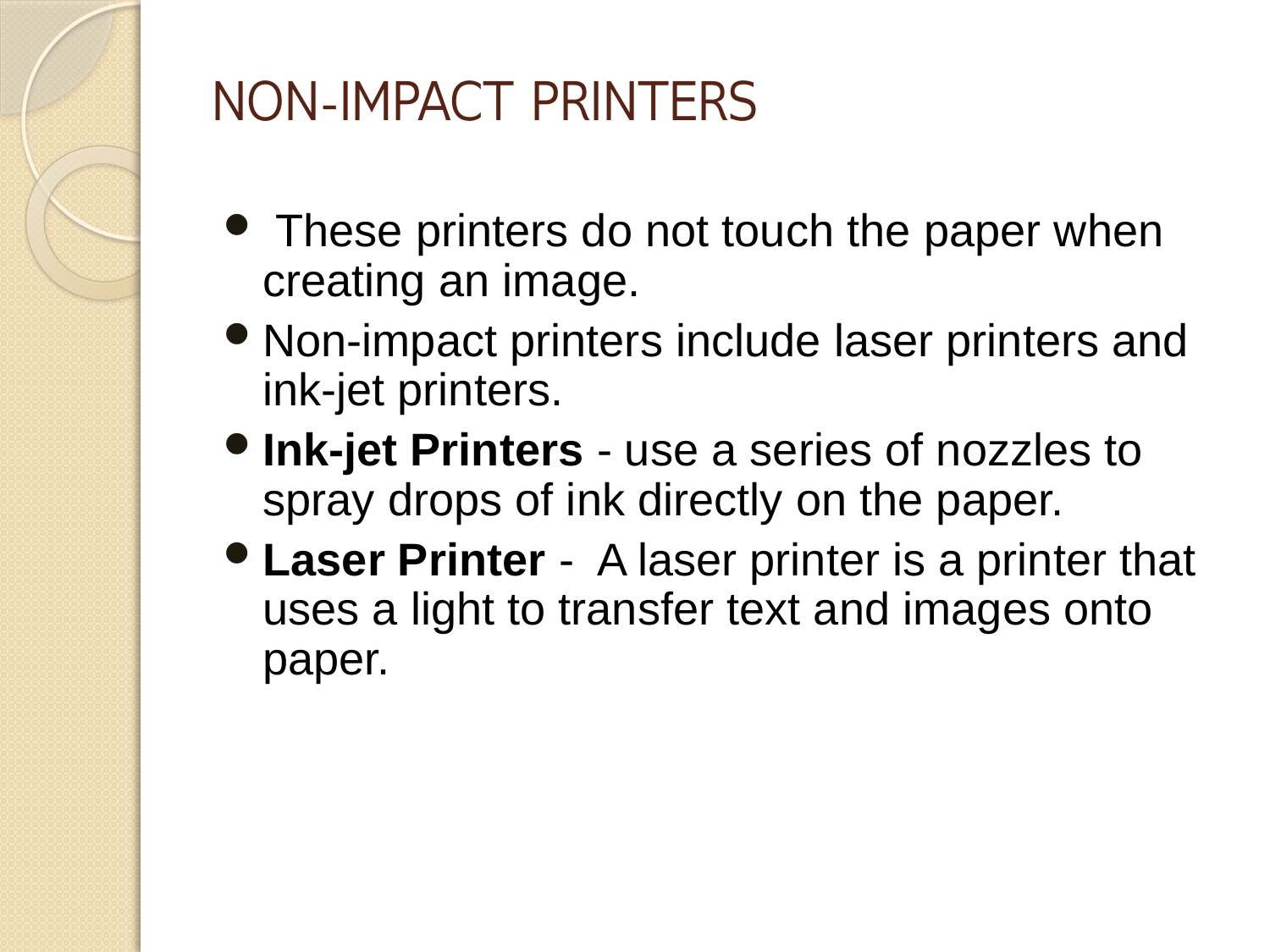

# Non-Impact Printers
 These printers do not touch the paper when creating an image.
Non-impact printers include laser printers and ink-jet printers.
Ink-jet Printers - use a series of nozzles to spray drops of ink directly on the paper.
Laser Printer -  A laser printer is a printer that uses a light to transfer text and images onto paper.